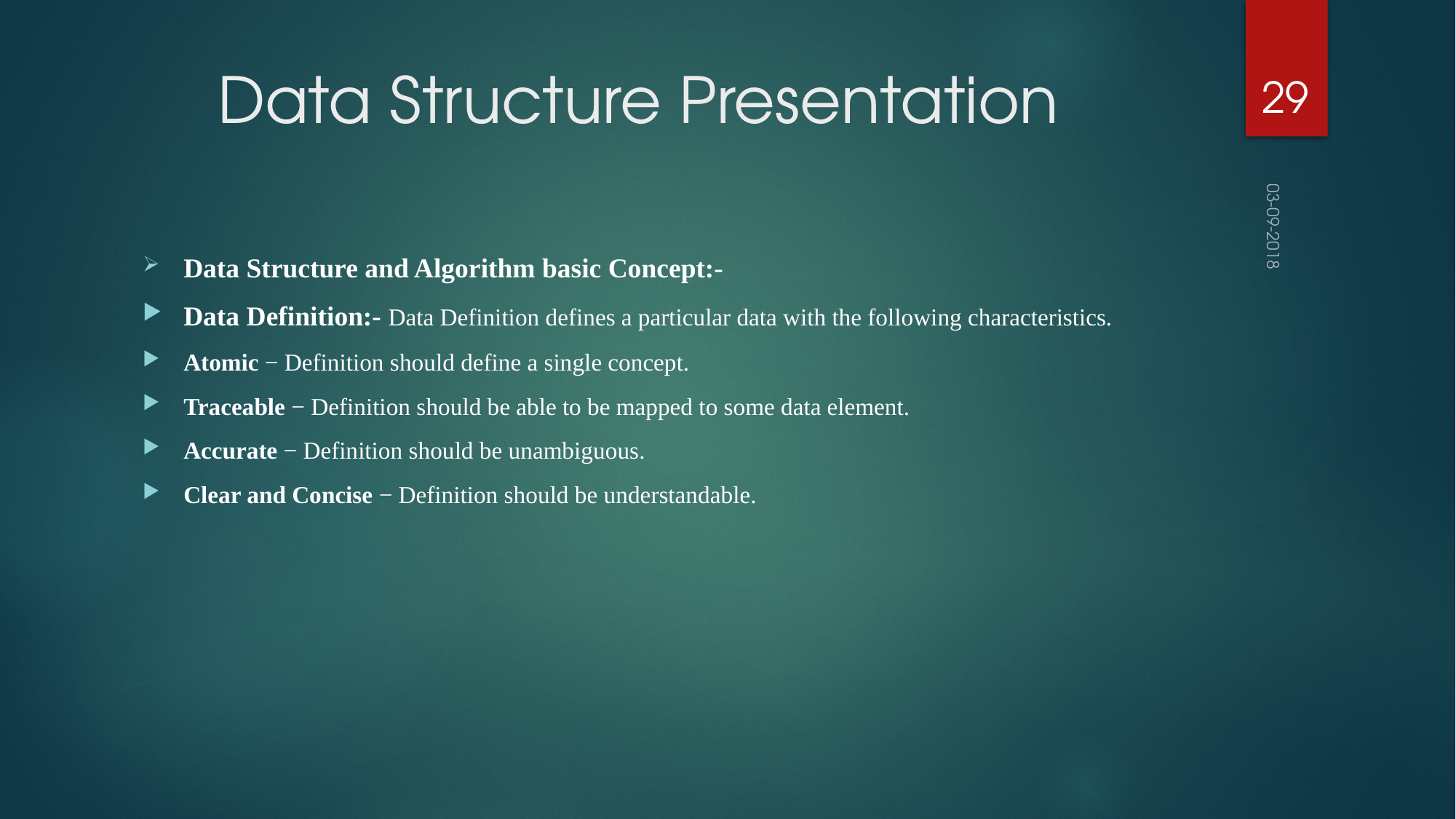

29
# Data Structure Presentation
03-09-2018
Data Structure and Algorithm basic Concept:-
Data Definition:- Data Definition defines a particular data with the following characteristics.
Atomic − Definition should define a single concept.
Traceable − Definition should be able to be mapped to some data element.
Accurate − Definition should be unambiguous.
Clear and Concise − Definition should be understandable.